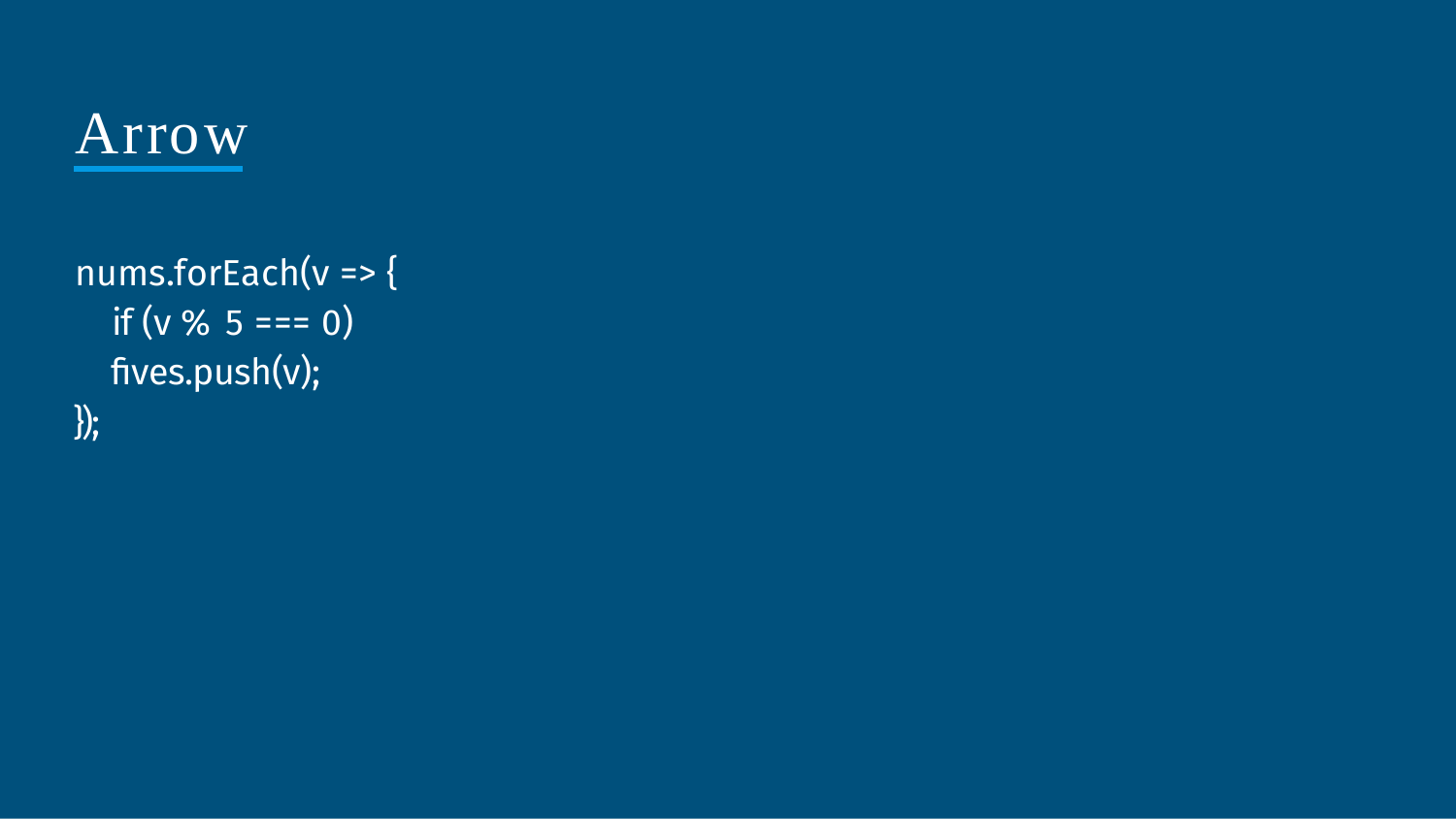

# Arrow

nums.forEach(v => {  if (v % 5 === 0)
ﬁves.push(v);
});